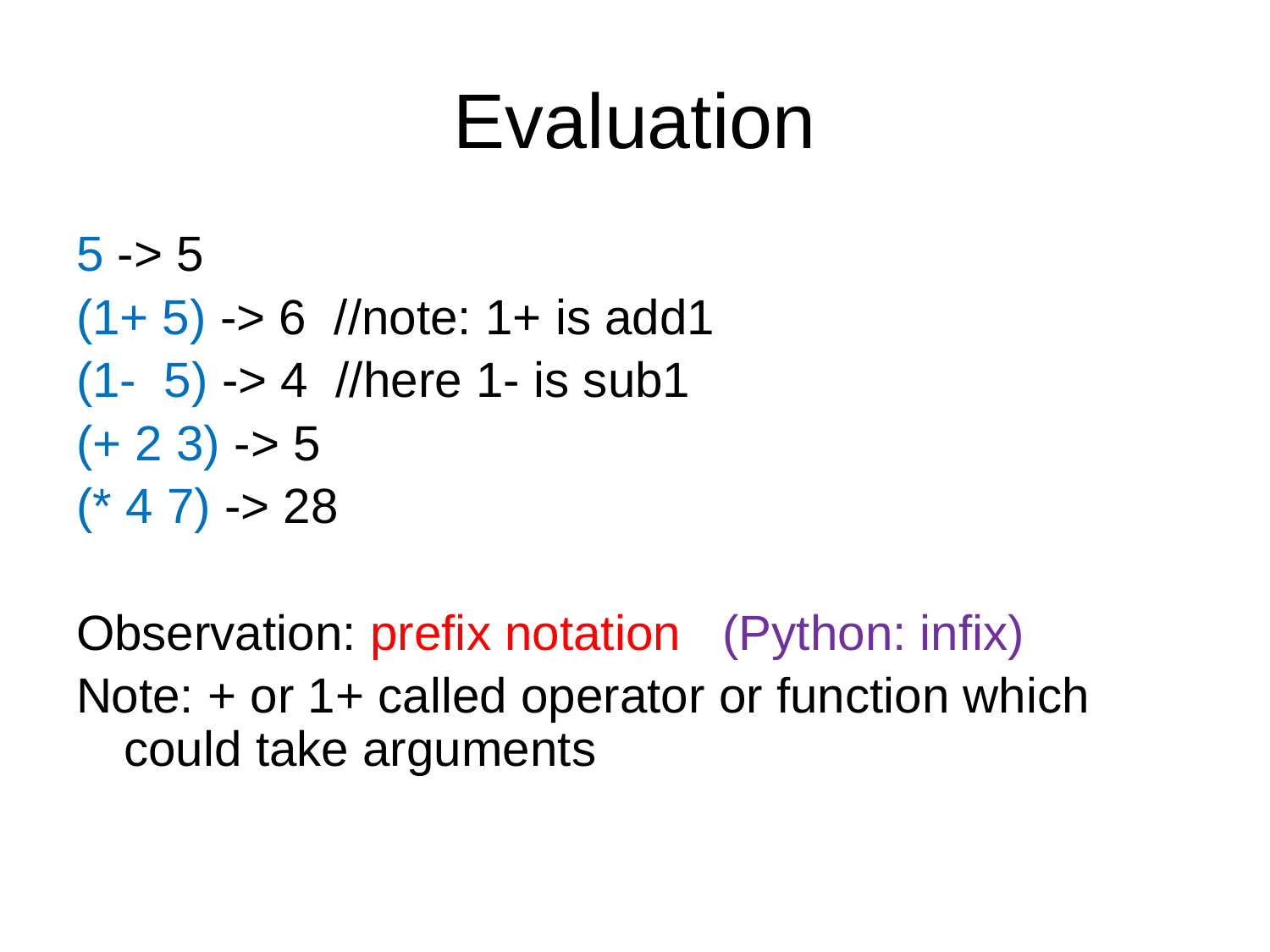

# Evaluation
5 -> 5
(1+ 5) -> 6  //note: 1+ is add1
(1-  5) -> 4  //here 1- is sub1
(+ 2 3) -> 5
(* 4 7) -> 28

Observation: prefix notation   (Python: infix)
Note: + or 1+ called operator or function which could take arguments